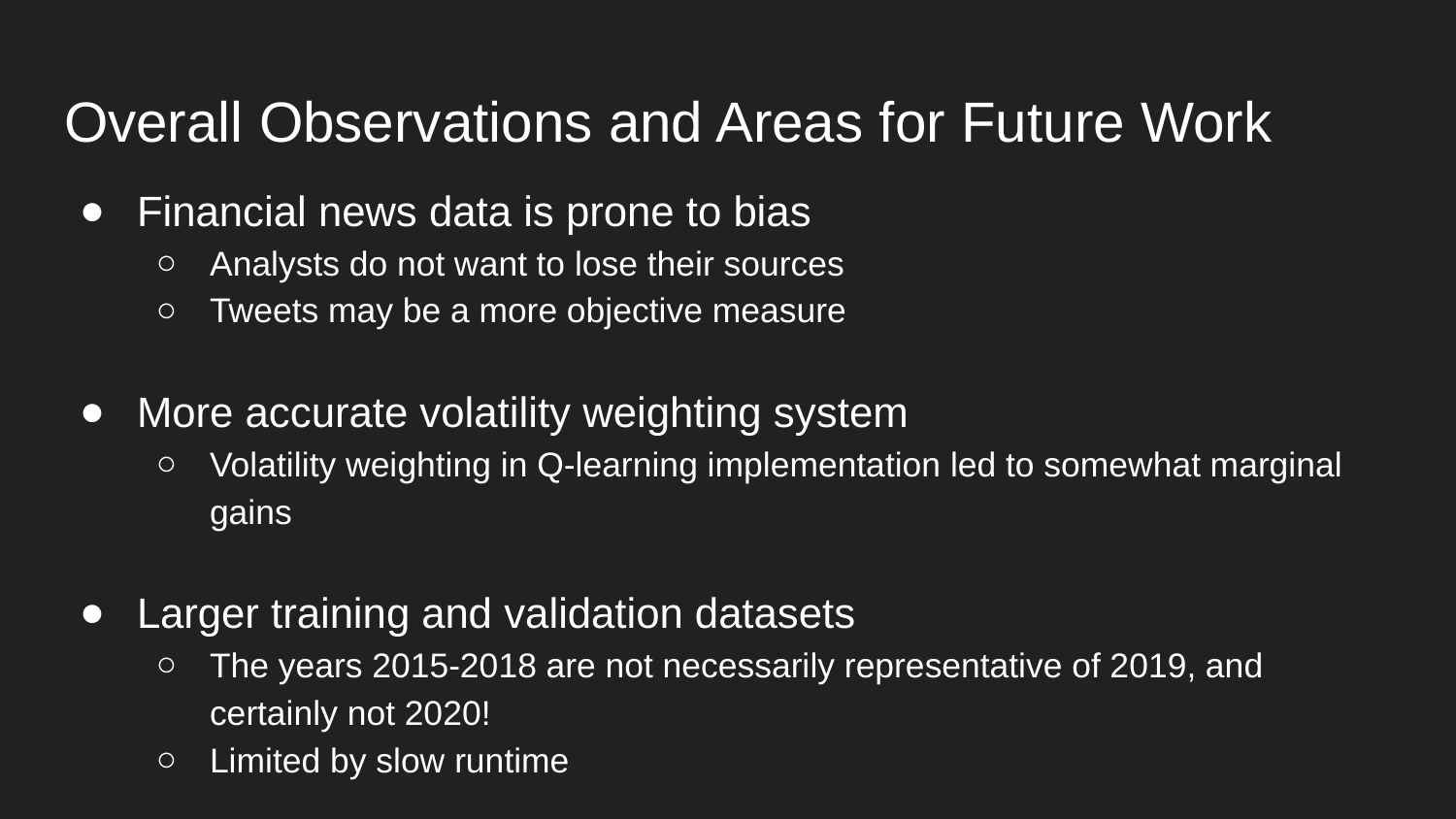

# Overall Observations and Areas for Future Work
Financial news data is prone to bias
Analysts do not want to lose their sources
Tweets may be a more objective measure
More accurate volatility weighting system
Volatility weighting in Q-learning implementation led to somewhat marginal gains
Larger training and validation datasets
The years 2015-2018 are not necessarily representative of 2019, and certainly not 2020!
Limited by slow runtime